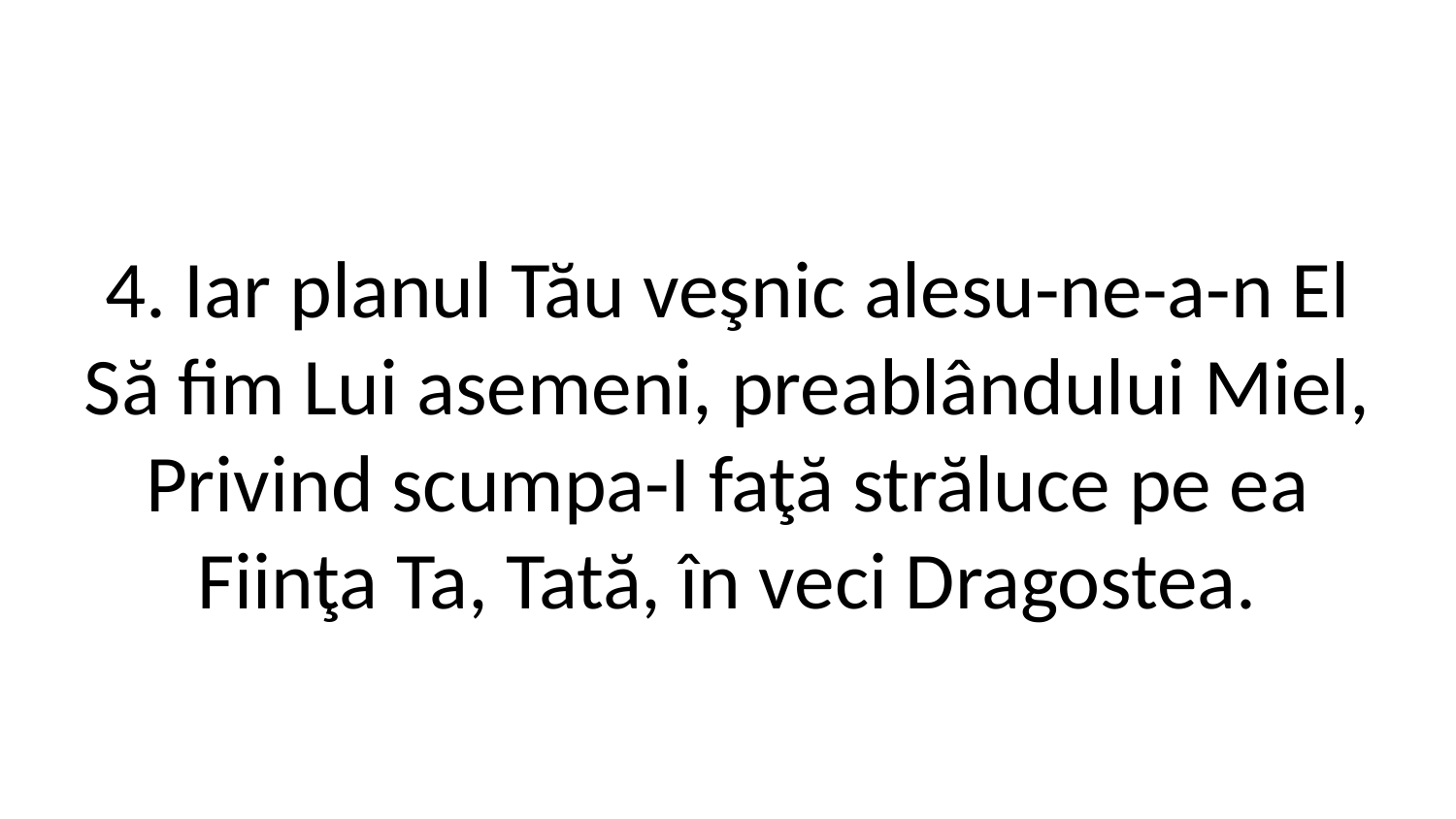

4. Iar planul Tău veşnic alesu-ne-a-n El
Să fim Lui asemeni, preablândului Miel,
Privind scumpa-I faţă străluce pe ea
Fiinţa Ta, Tată, în veci Dragostea.